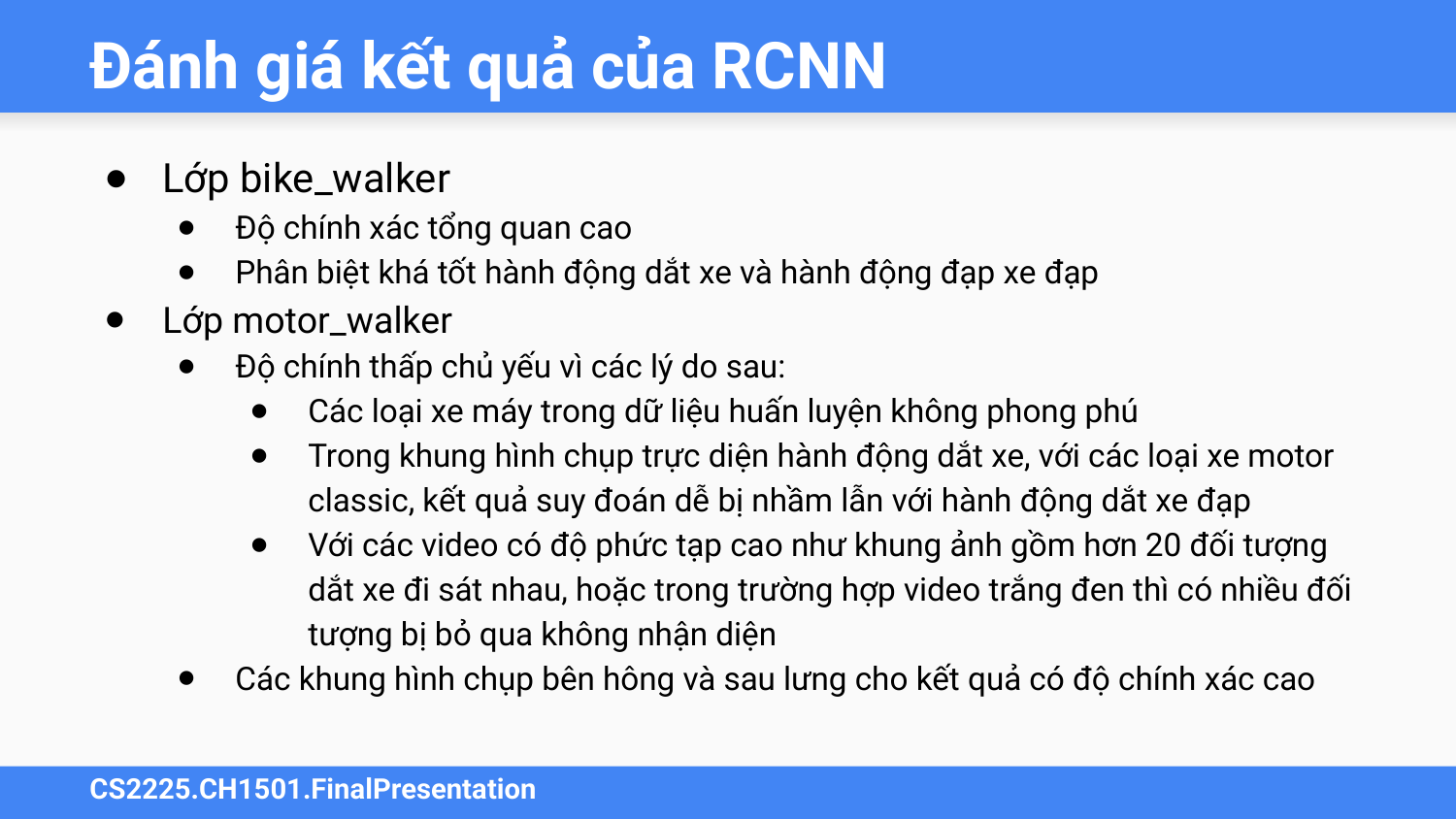

# Đánh giá kết quả của RCNN
Lớp bike_walker
Độ chính xác tổng quan cao
Phân biệt khá tốt hành động dắt xe và hành động đạp xe đạp
Lớp motor_walker
Độ chính thấp chủ yếu vì các lý do sau:
Các loại xe máy trong dữ liệu huấn luyện không phong phú
Trong khung hình chụp trực diện hành động dắt xe, với các loại xe motor classic, kết quả suy đoán dễ bị nhầm lẫn với hành động dắt xe đạp
Với các video có độ phức tạp cao như khung ảnh gồm hơn 20 đối tượng dắt xe đi sát nhau, hoặc trong trường hợp video trắng đen thì có nhiều đối tượng bị bỏ qua không nhận diện
Các khung hình chụp bên hông và sau lưng cho kết quả có độ chính xác cao